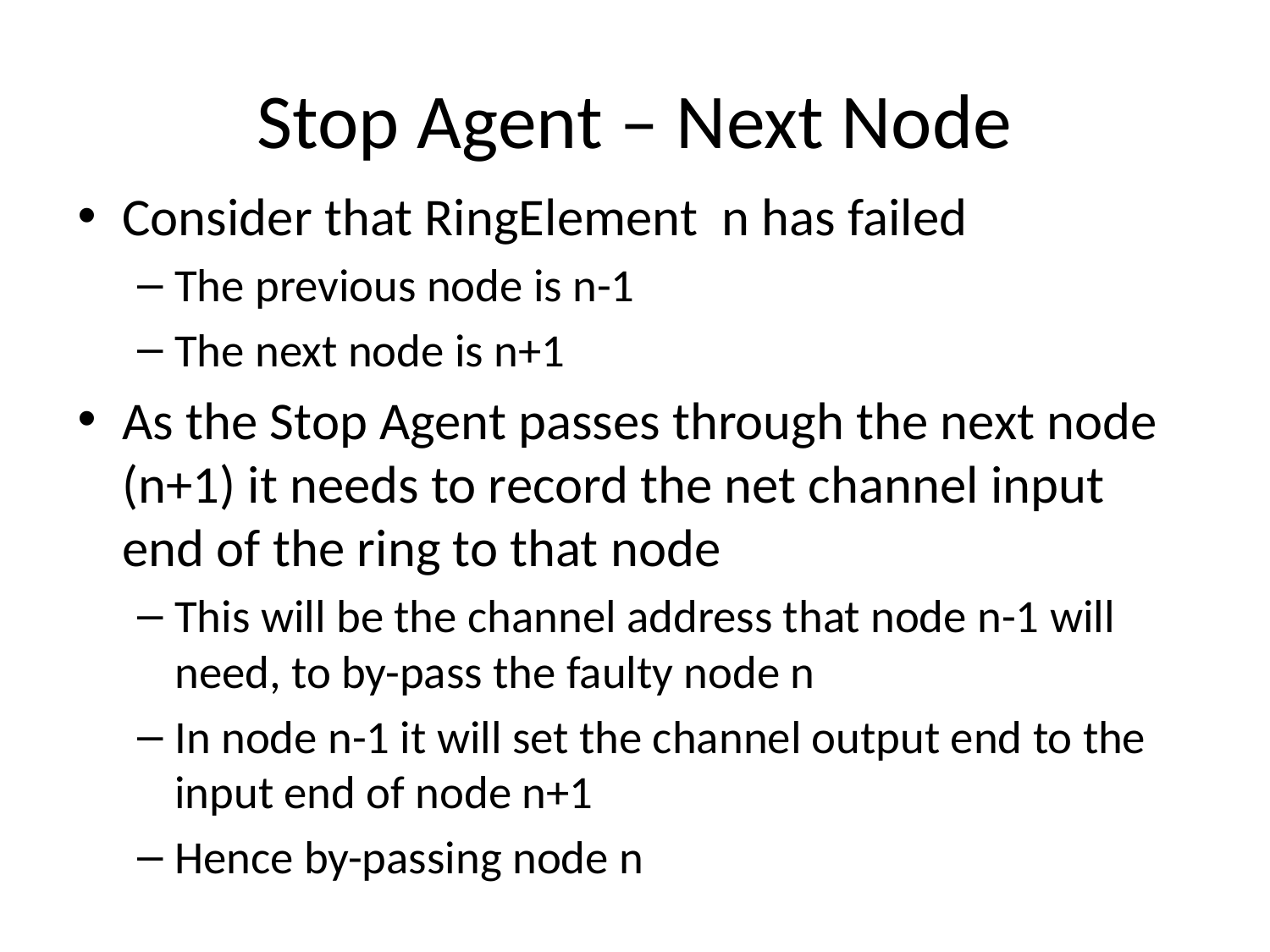

# Stop Agent – Next Node
Consider that RingElement  n has failed
The previous node is n-1
The next node is n+1
As the Stop Agent passes through the next node (n+1) it needs to record the net channel input end of the ring to that node
This will be the channel address that node n-1 will need, to by-pass the faulty node n
In node n-1 it will set the channel output end to the input end of node n+1
Hence by-passing node n